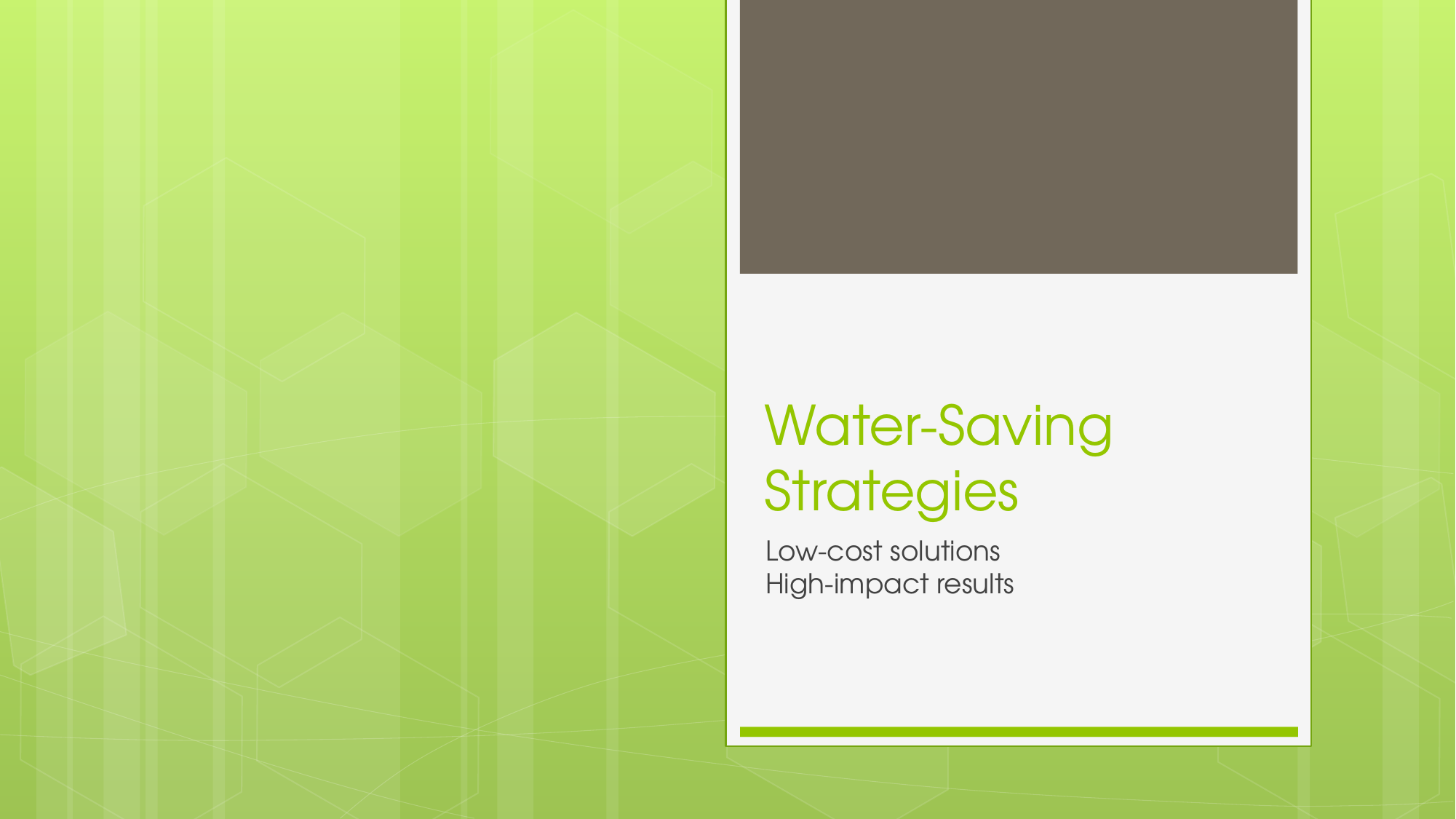

# Water-Saving Strategies
Low-cost solutions
High-impact results